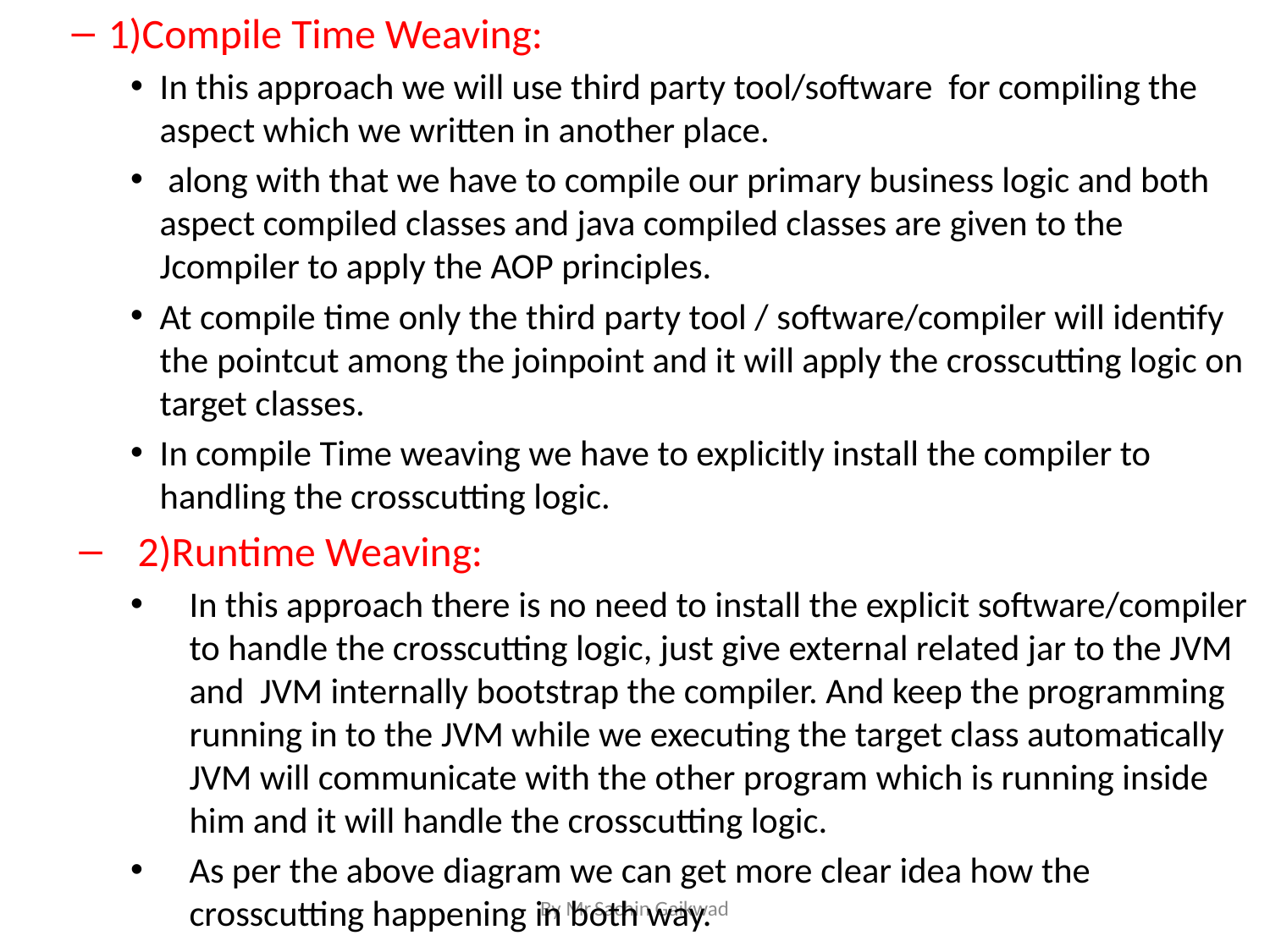

1)Compile Time Weaving:
In this approach we will use third party tool/software  for compiling the aspect which we written in another place.
 along with that we have to compile our primary business logic and both aspect compiled classes and java compiled classes are given to the Jcompiler to apply the AOP principles.
At compile time only the third party tool / software/compiler will identify the pointcut among the joinpoint and it will apply the crosscutting logic on target classes.
In compile Time weaving we have to explicitly install the compiler to handling the crosscutting logic.
2)Runtime Weaving:
In this approach there is no need to install the explicit software/compiler to handle the crosscutting logic, just give external related jar to the JVM and  JVM internally bootstrap the compiler. And keep the programming running in to the JVM while we executing the target class automatically JVM will communicate with the other program which is running inside him and it will handle the crosscutting logic.
As per the above diagram we can get more clear idea how the crosscutting happening in both way.

By Mr.Sachin Gaikwad